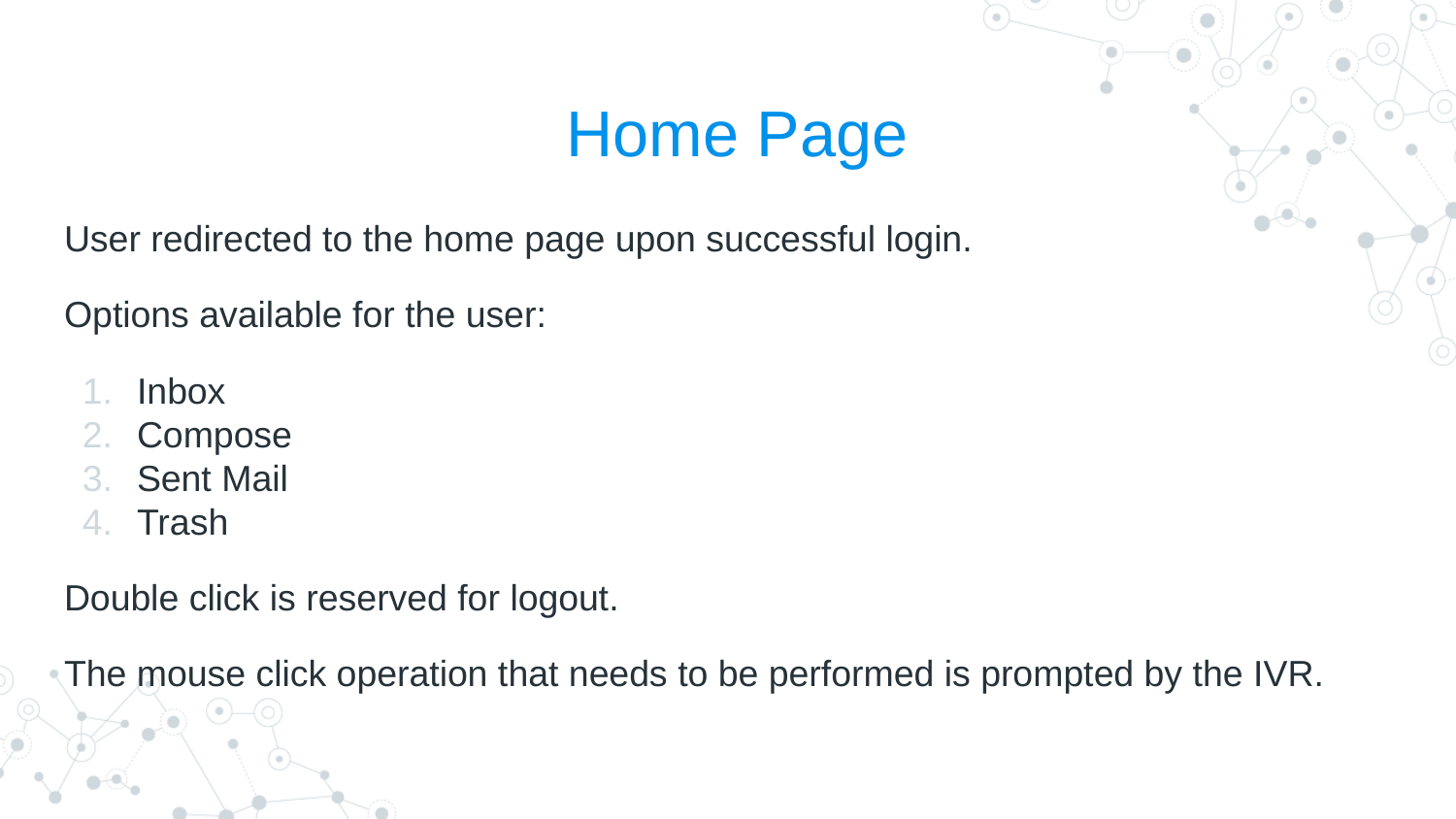

# Home Page
User redirected to the home page upon successful login.
Options available for the user:
Inbox
Compose
Sent Mail
Trash
Double click is reserved for logout.
The mouse click operation that needs to be performed is prompted by the IVR.